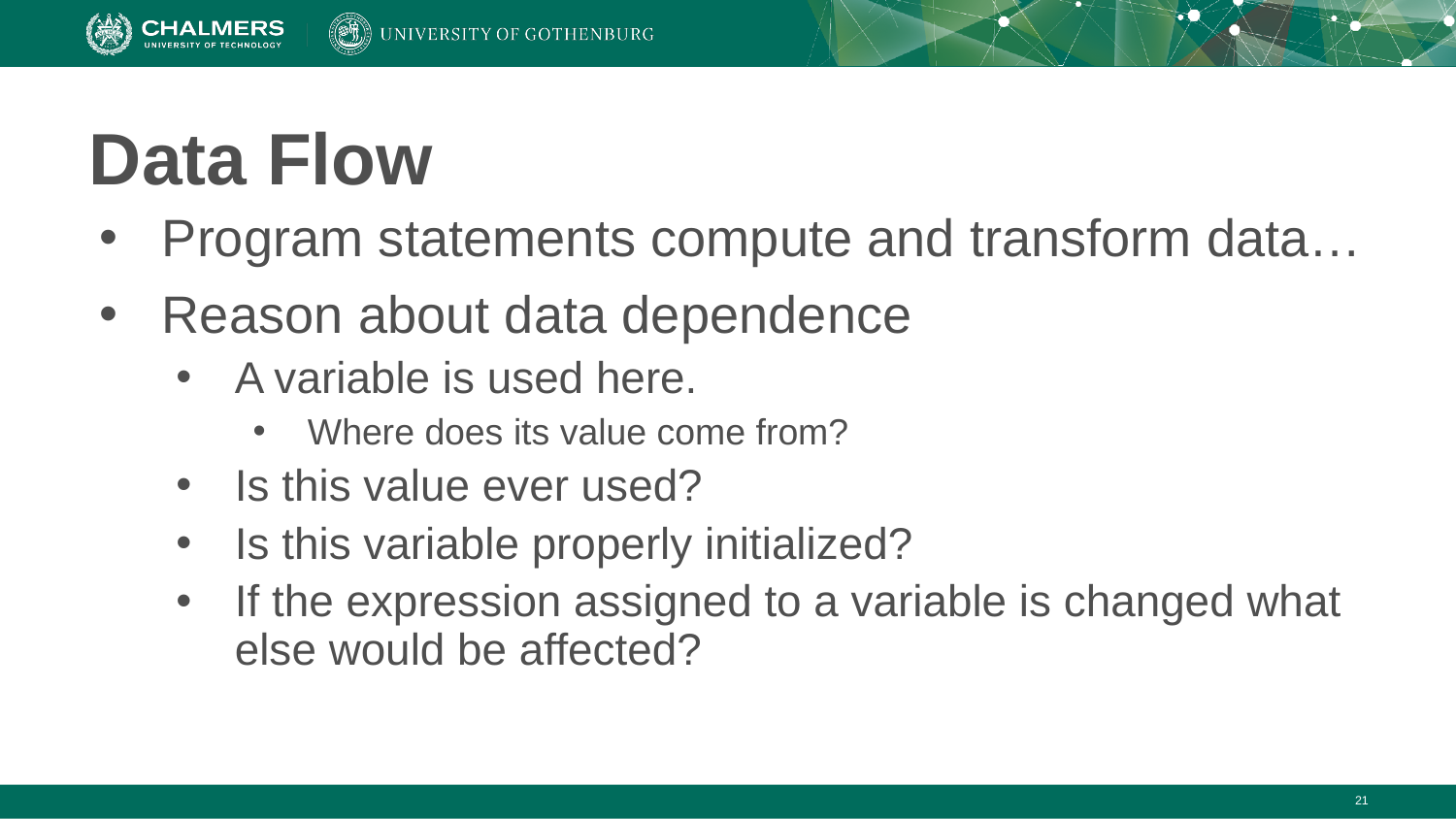

# Data Flow
Program statements compute and transform data…
Reason about data dependence
A variable is used here.
Where does its value come from?
Is this value ever used?
Is this variable properly initialized?
If the expression assigned to a variable is changed what else would be affected?
21